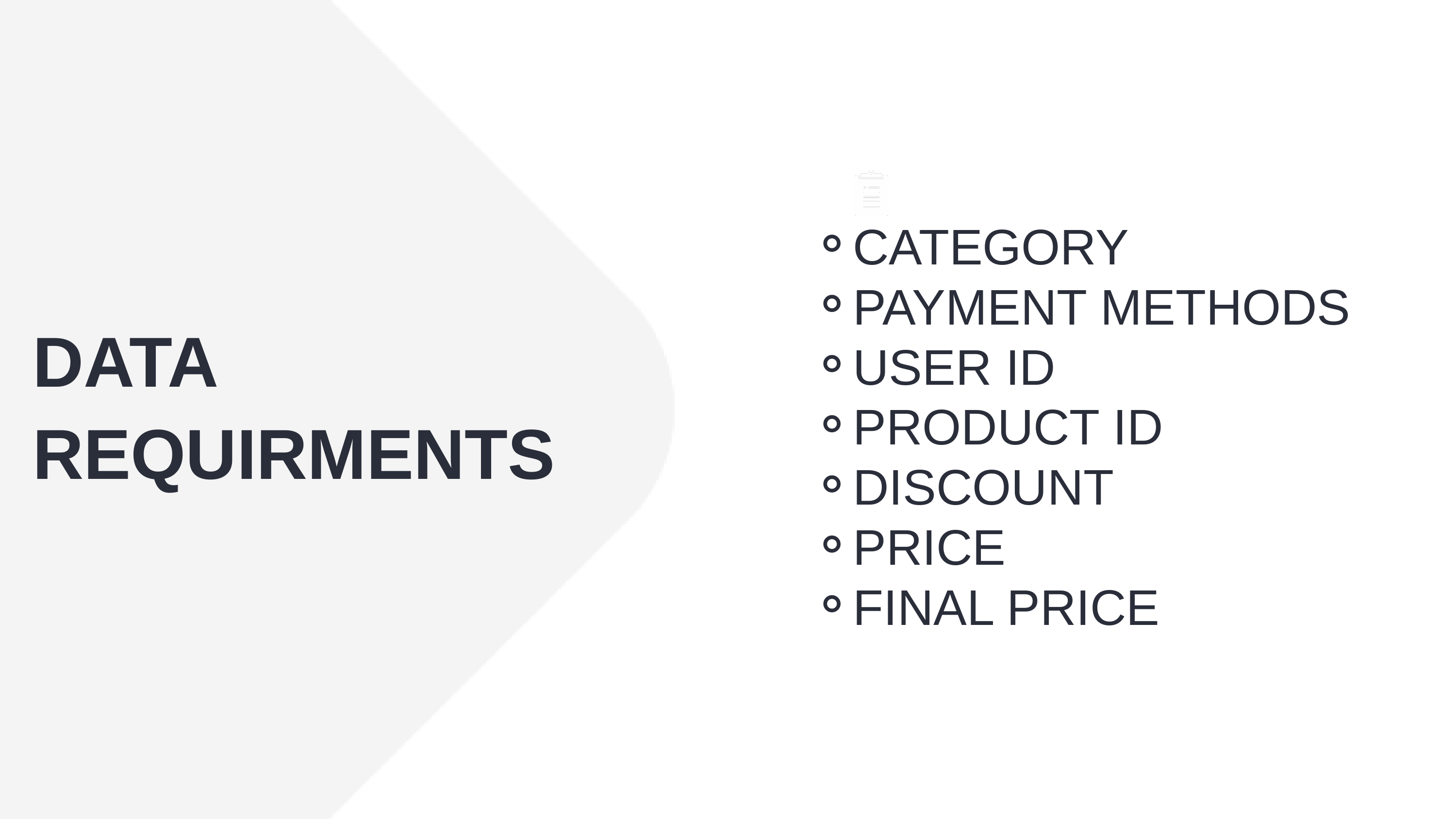

CATEGORY
PAYMENT METHODS
USER ID
PRODUCT ID
DISCOUNT
PRICE
FINAL PRICE

DATA REQUIRMENTS